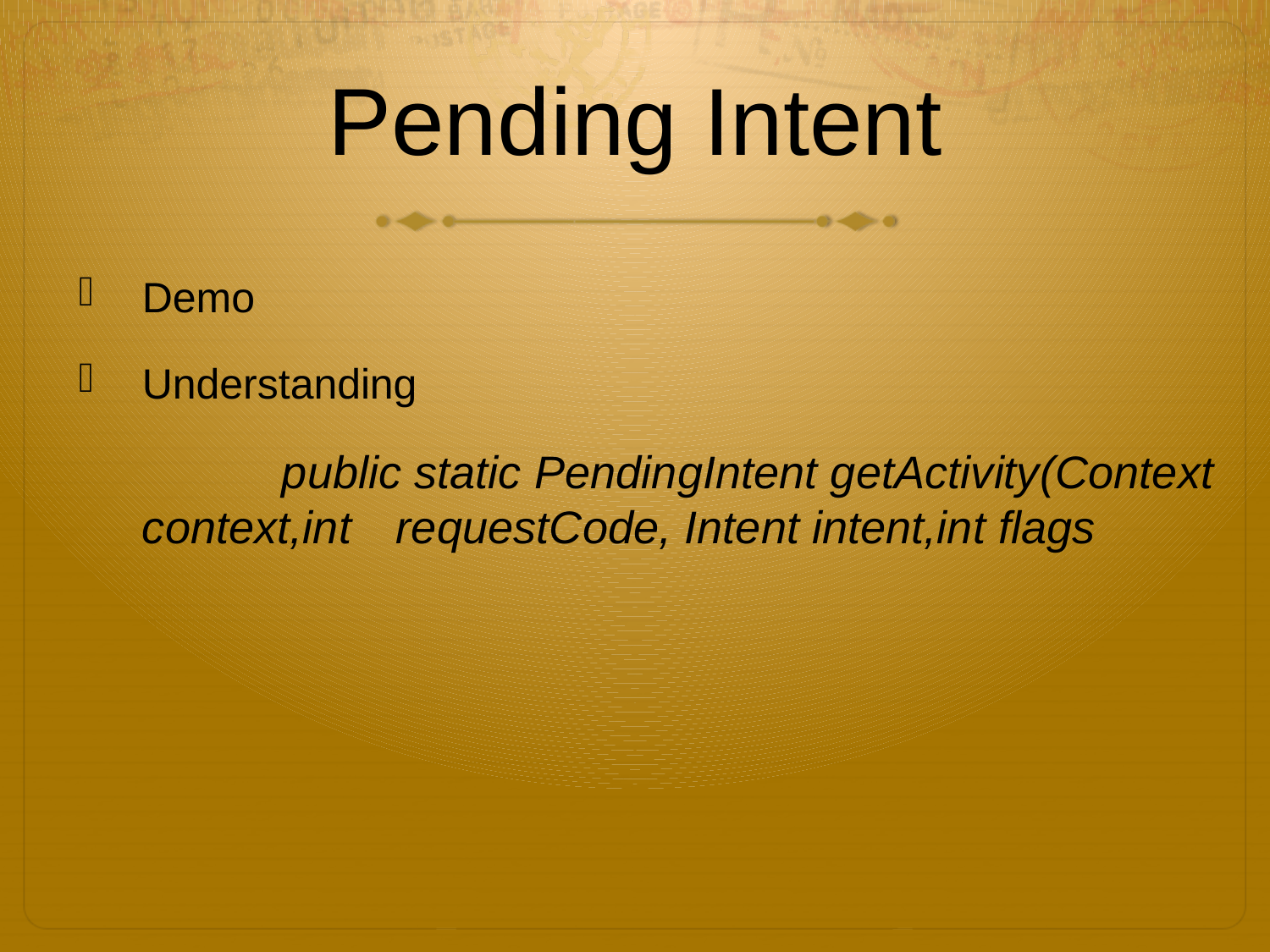

# Pending Intent
Demo
Understanding
	 public static PendingIntent getActivity(Context context,int 	requestCode, Intent intent,int flags